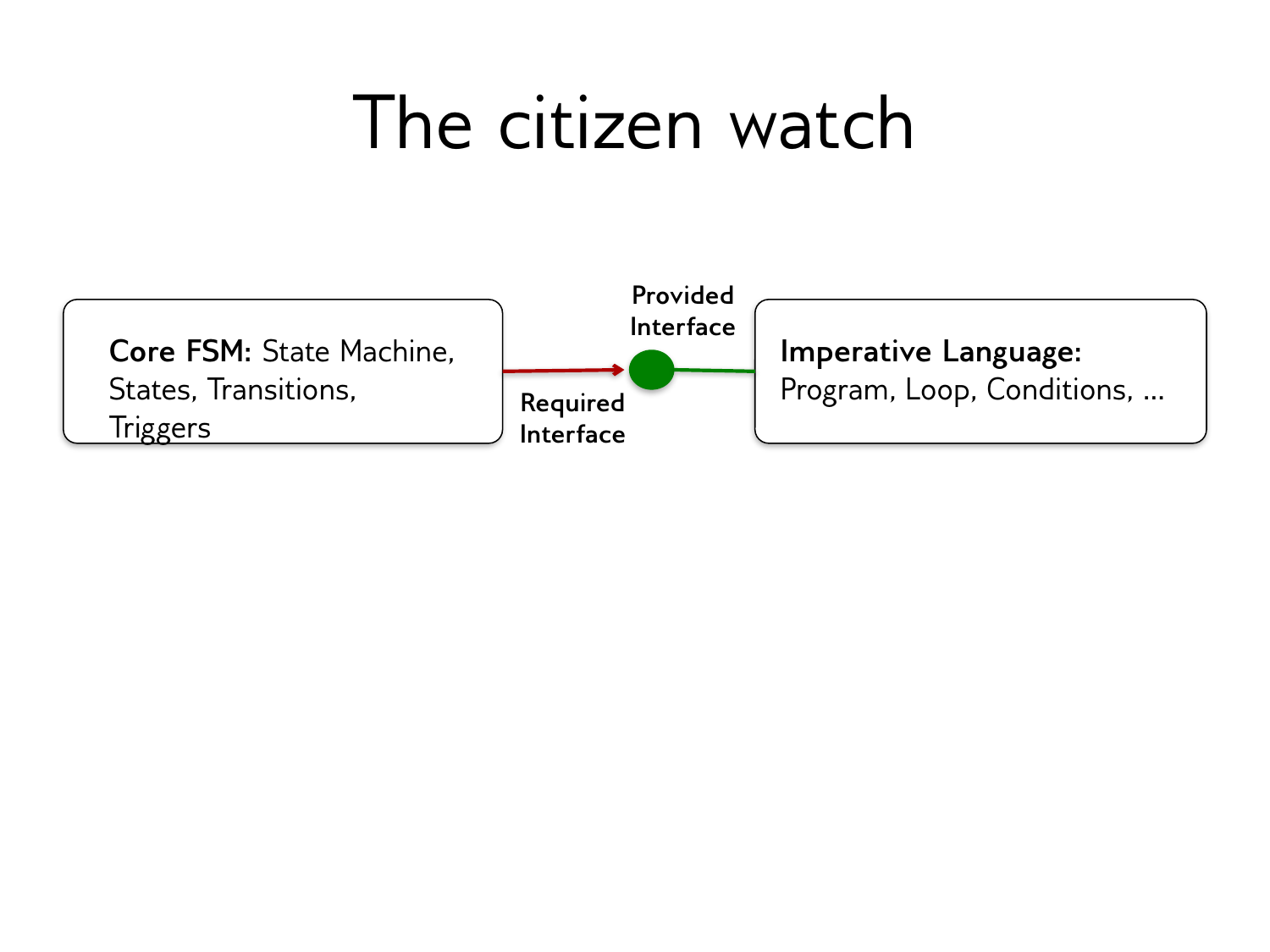

# The citizen watch
Provided
Interface

Core FSM: State Machine, States, Transitions, Triggers
Imperative Language: Program, Loop, Conditions, …

Required
Interface